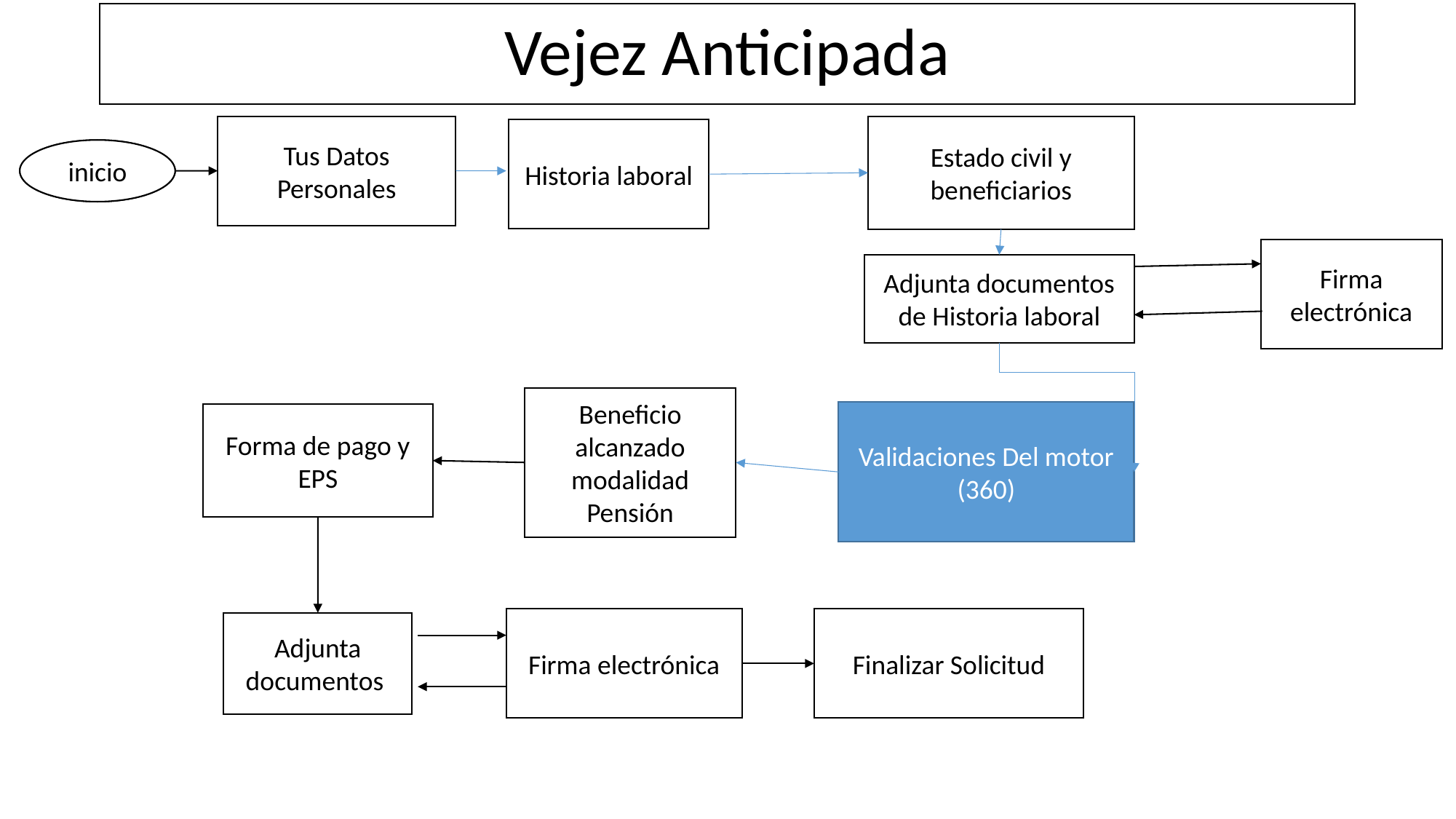

# Vejez Anticipada
Tus Datos Personales
Estado civil y beneficiarios
Historia laboral
inicio
inicio
Firma electrónica
Adjunta documentos de Historia laboral
Beneficio alcanzado modalidad Pensión
Validaciones Del motor (360)
Forma de pago y EPS
Firma electrónica
Finalizar Solicitud
Adjunta documentos